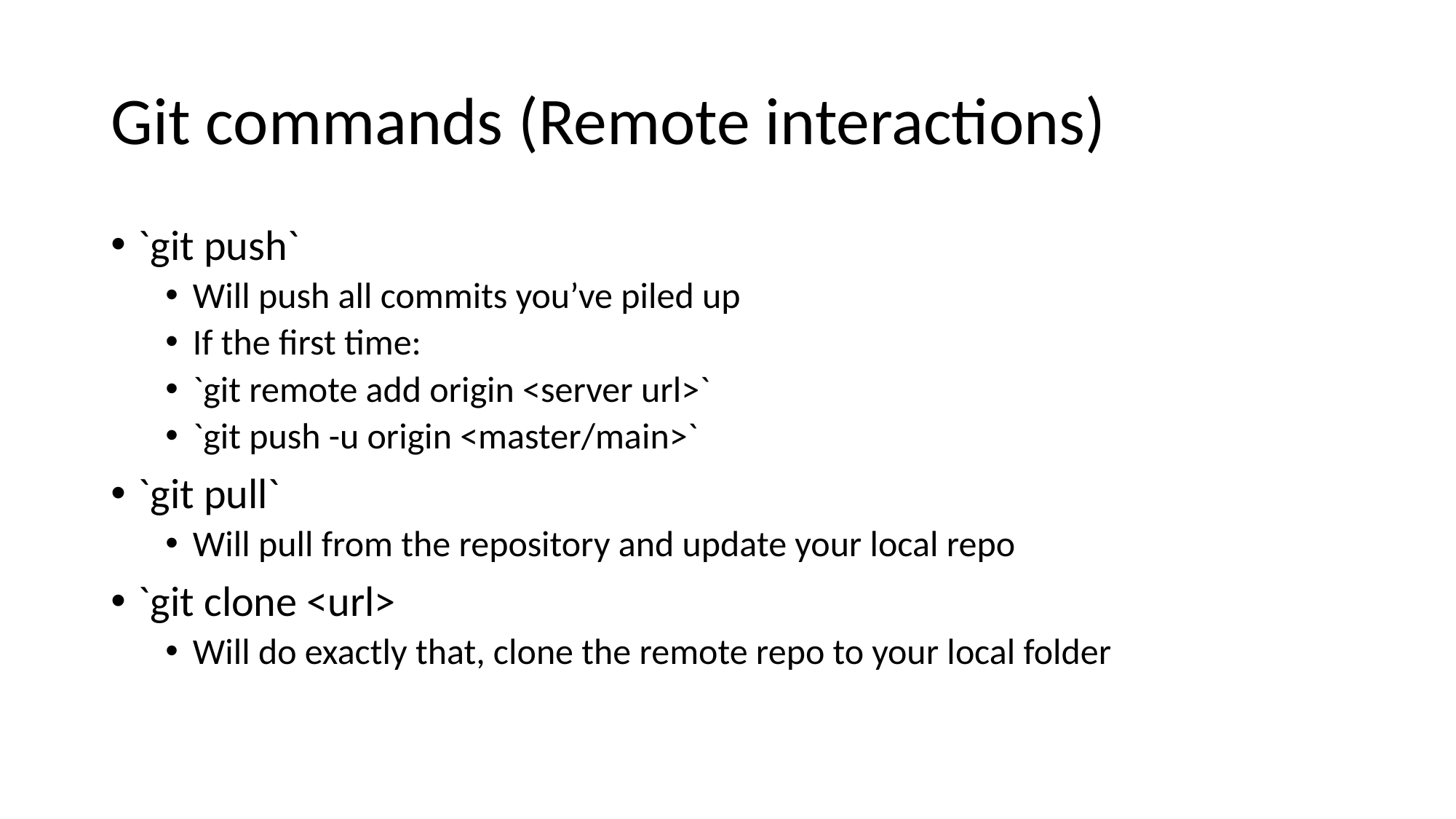

# Git commands (Remote interactions)
`git push`
Will push all commits you’ve piled up
If the first time:
`git remote add origin <server url>`
`git push -u origin <master/main>`
`git pull`
Will pull from the repository and update your local repo
`git clone <url>
Will do exactly that, clone the remote repo to your local folder